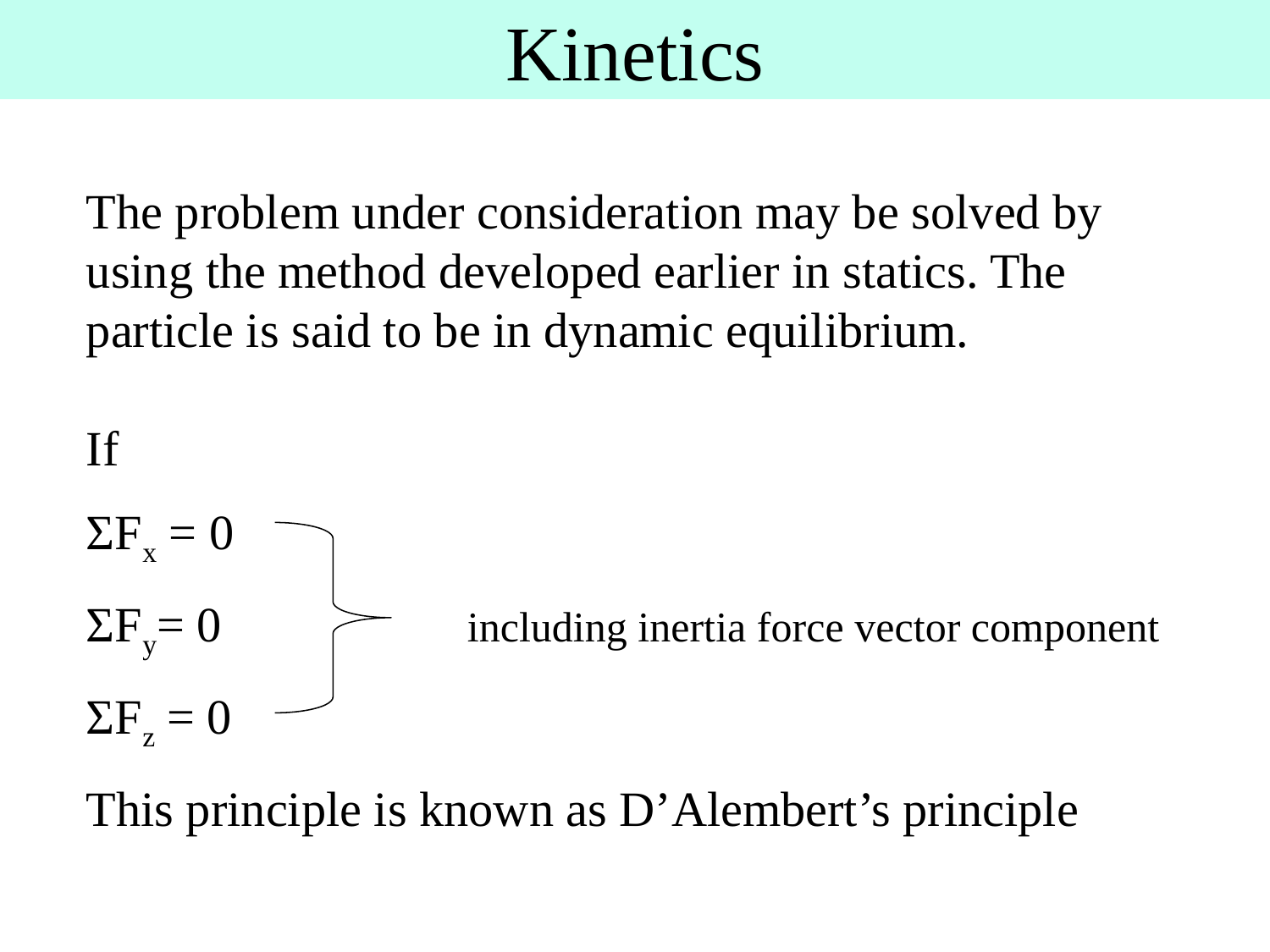

# Kinetics
The problem under consideration may be solved by using the method developed earlier in statics. The particle is said to be in dynamic equilibrium.

If
ΣFx = 0
ΣFy= 0                    including inertia force vector component
ΣFz = 0
This principle is known as D’Alembert’s principle